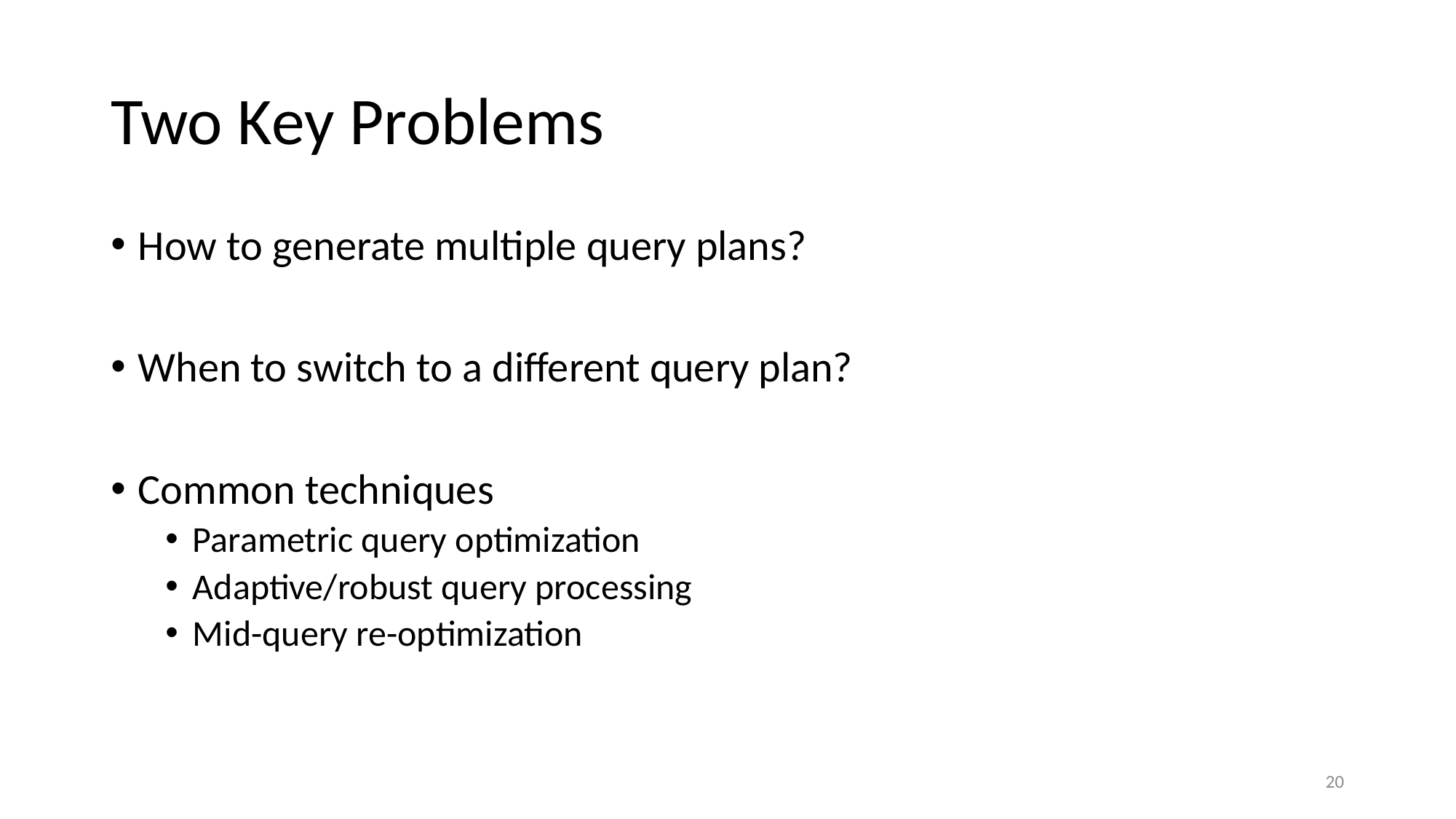

# Two Key Problems
How to generate multiple query plans?

When to switch to a different query plan?

Common techniques
Parametric query optimization
Adaptive/robust query processing
Mid-query re-optimization
20